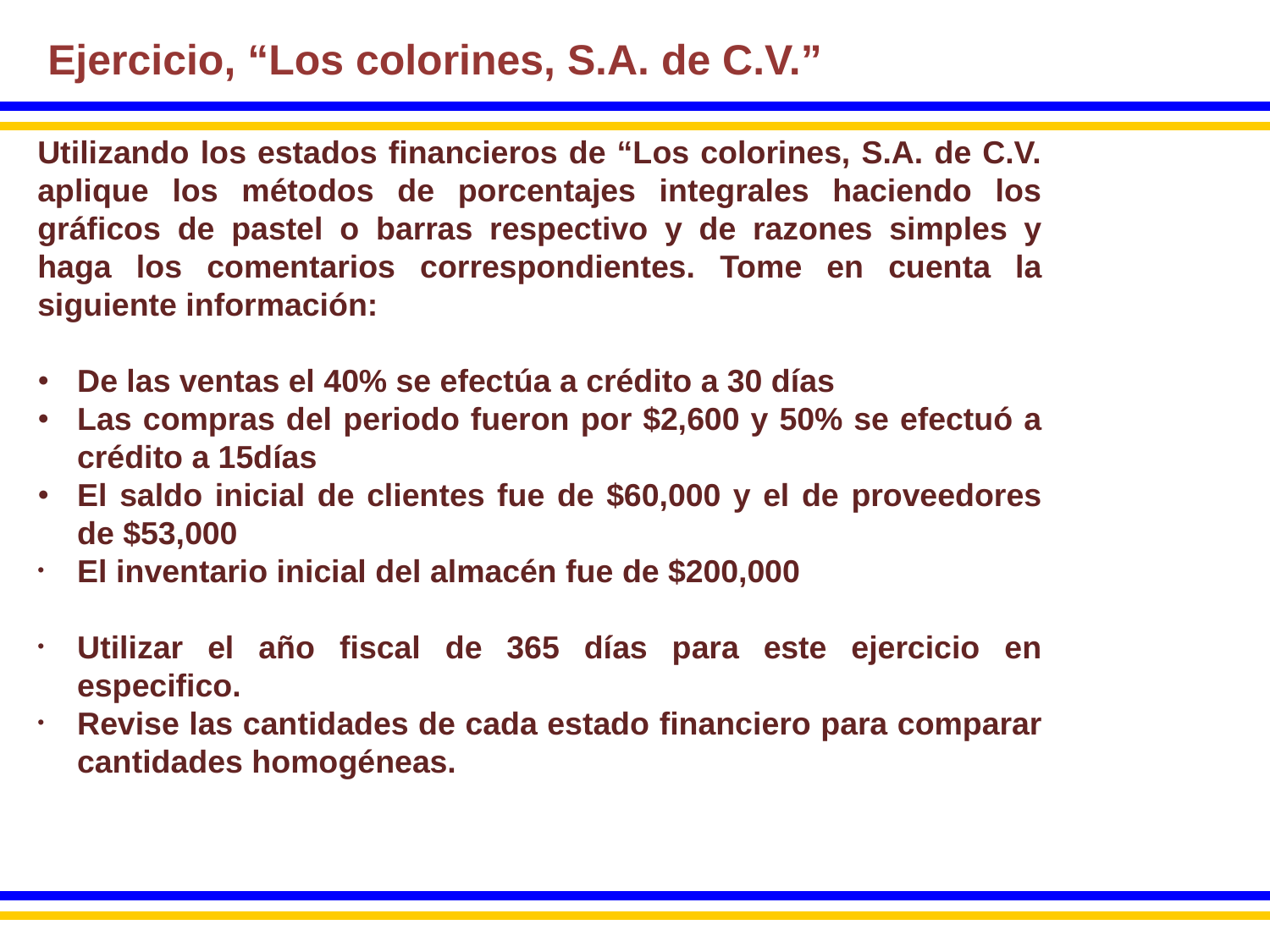

Ejercicio, “Los colorines, S.A. de C.V.”
Utilizando los estados financieros de “Los colorines, S.A. de C.V. aplique los métodos de porcentajes integrales haciendo los gráficos de pastel o barras respectivo y de razones simples y haga los comentarios correspondientes. Tome en cuenta la siguiente información:

De las ventas el 40% se efectúa a crédito a 30 días
Las compras del periodo fueron por $2,600 y 50% se efectuó a crédito a 15días
El saldo inicial de clientes fue de $60,000 y el de proveedores de $53,000
El inventario inicial del almacén fue de $200,000

Utilizar el año fiscal de 365 días para este ejercicio en especifico.
Revise las cantidades de cada estado financiero para comparar cantidades homogéneas.